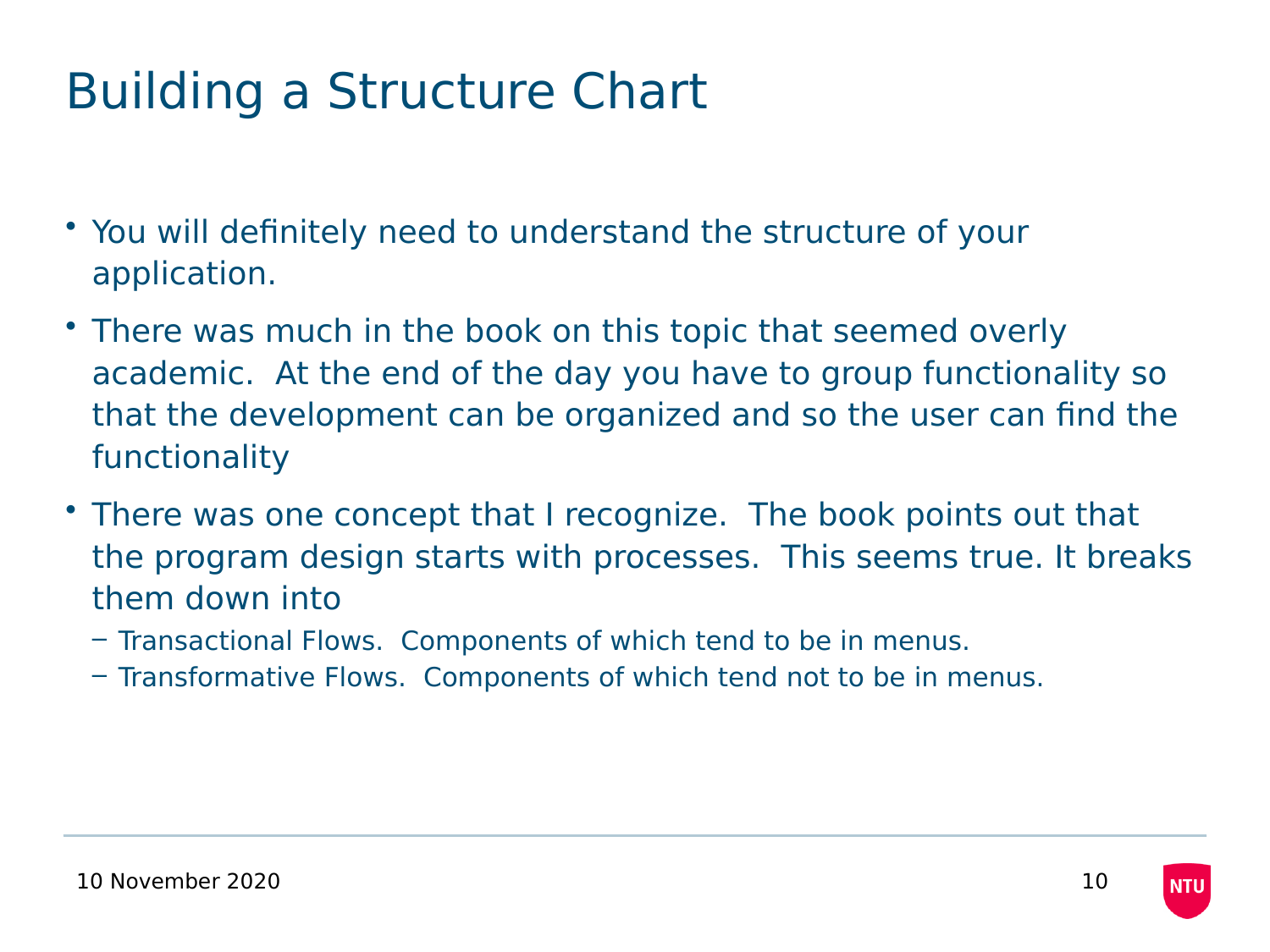

# Building a Structure Chart
You will definitely need to understand the structure of your application.
There was much in the book on this topic that seemed overly academic.  At the end of the day you have to group functionality so that the development can be organized and so the user can find the functionality
There was one concept that I recognize.  The book points out that the program design starts with processes.  This seems true. It breaks them down into
Transactional Flows.  Components of which tend to be in menus.
Transformative Flows.  Components of which tend not to be in menus.
10 November 2020
10